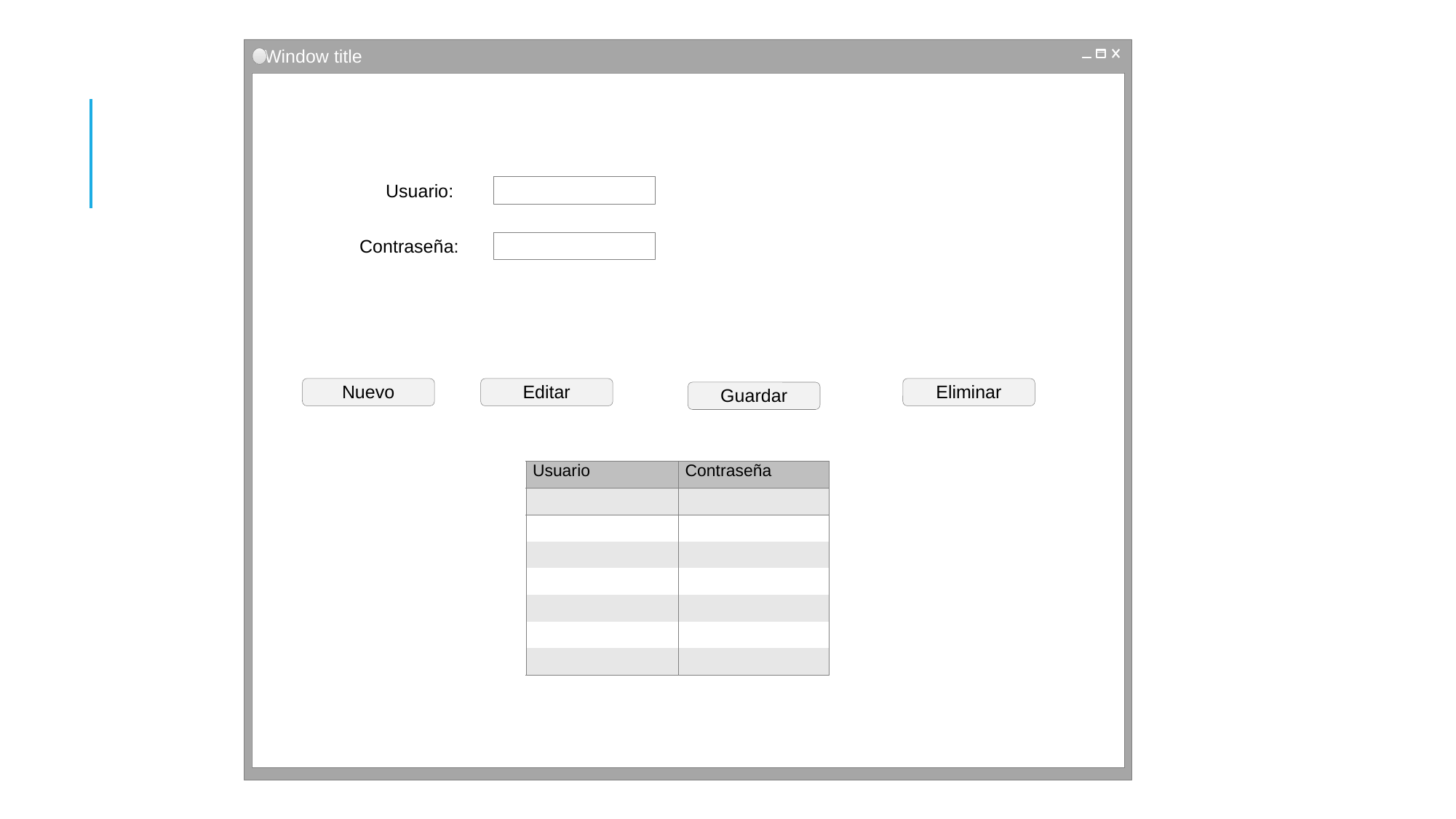

Window title

Usuario:

Contraseña:

Nuevo
Editar
Eliminar
Guardar
| Usuario | Contraseña |
| --- | --- |
|  |  |
|  |  |
|  |  |
|  |  |
|  |  |
|  |  |
|  |  |